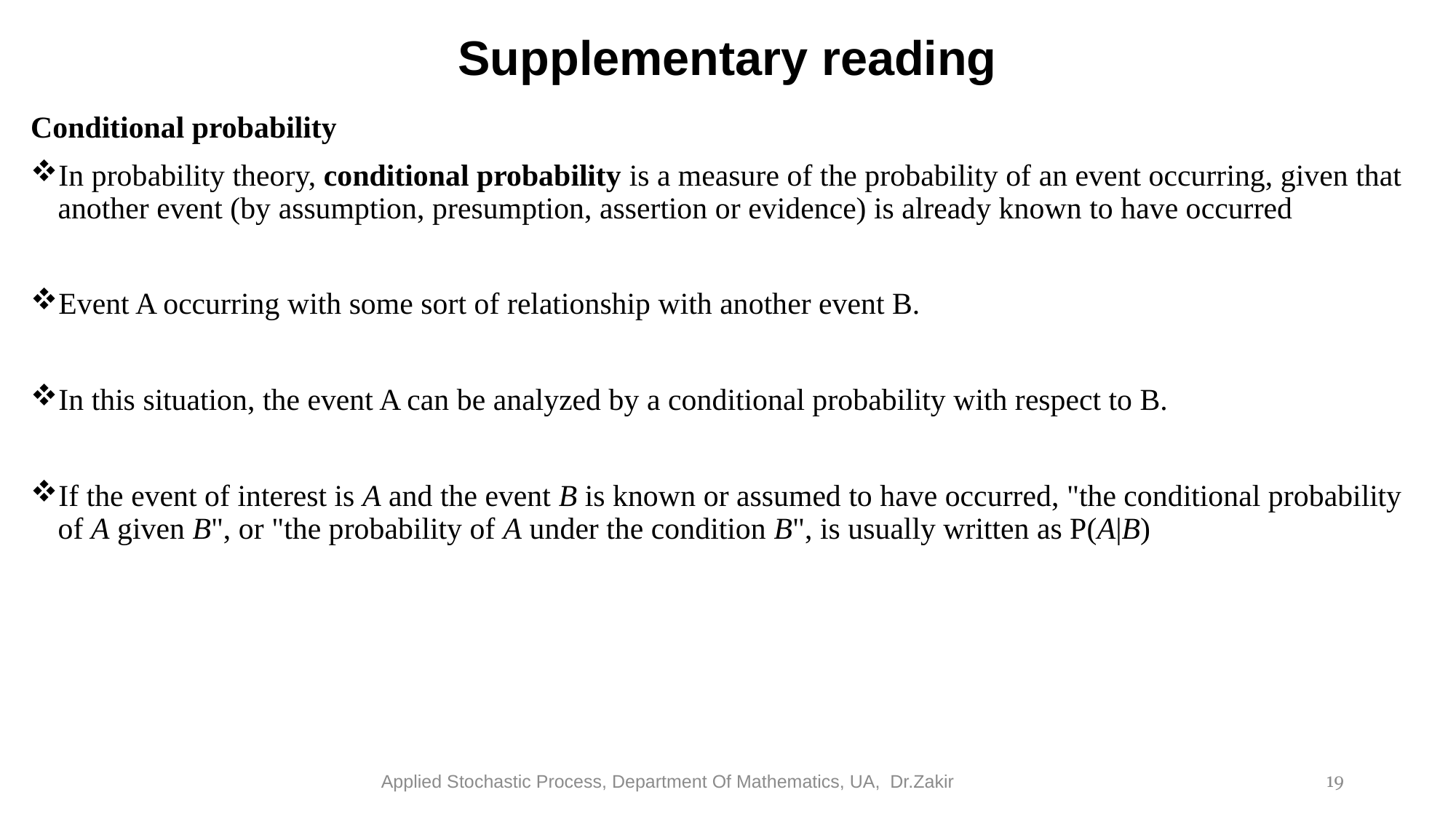

# Supplementary reading
Conditional probability
In probability theory, conditional probability is a measure of the probability of an event occurring, given that another event (by assumption, presumption, assertion or evidence) is already known to have occurred

Event A occurring with some sort of relationship with another event B.

In this situation, the event A can be analyzed by a conditional probability with respect to B.

If the event of interest is A and the event B is known or assumed to have occurred, "the conditional probability of A given B", or "the probability of A under the condition B", is usually written as P(A|B)

Applied Stochastic Process, Department Of Mathematics, UA,  Dr.Zakir
19